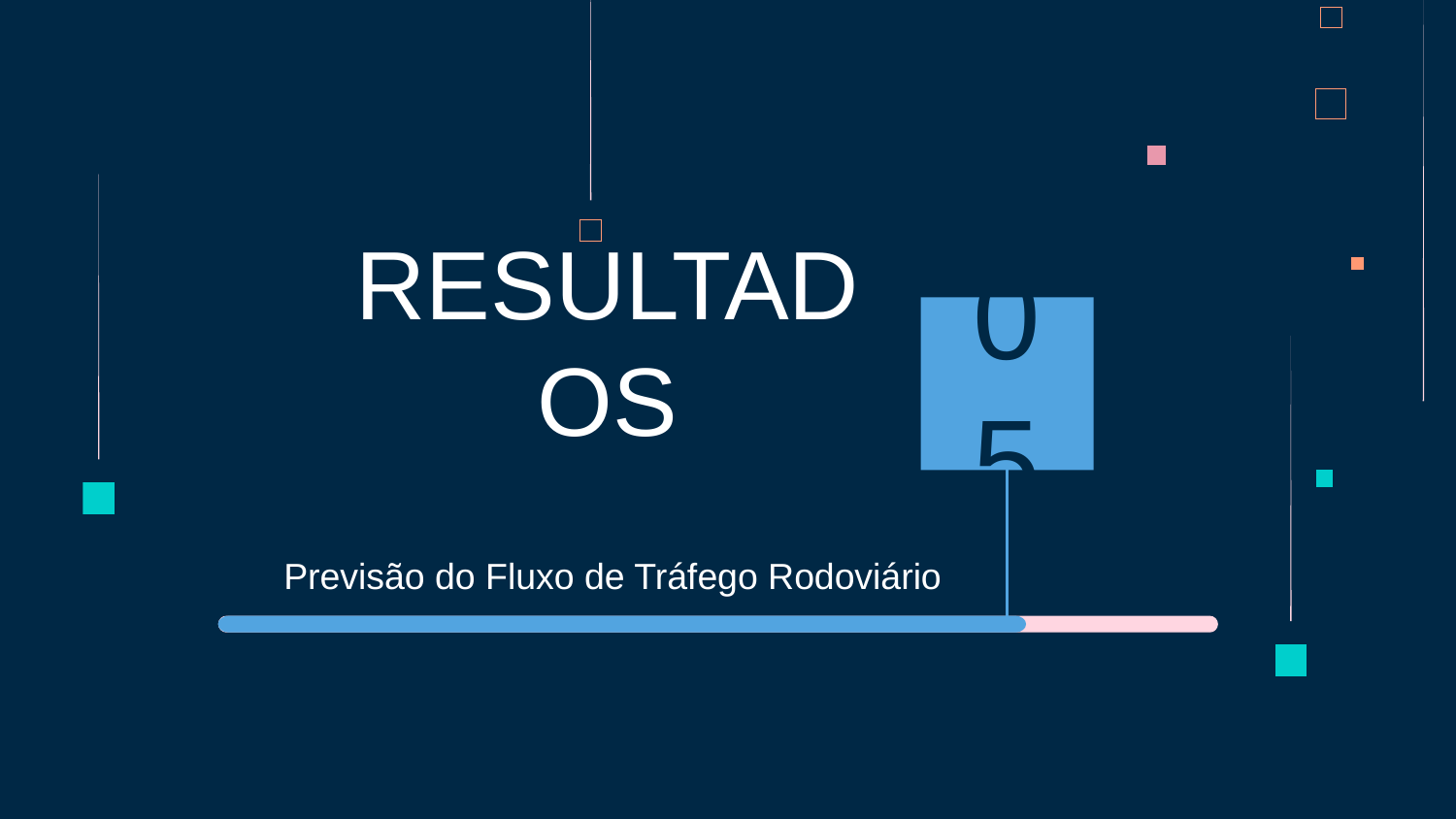

# RESULTADOS
05
Previsão do Fluxo de Tráfego Rodoviário